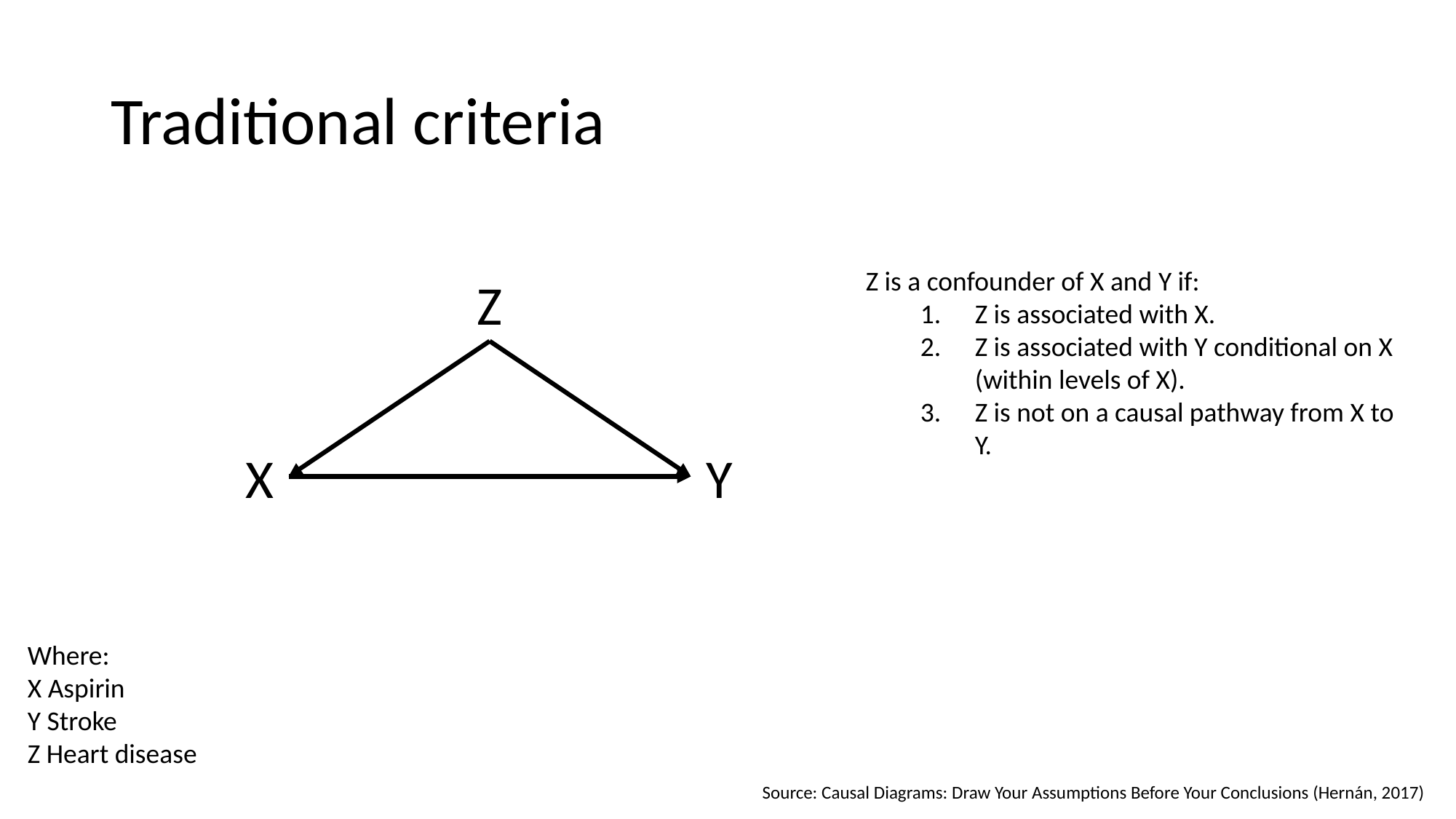

# Traditional criteria
Z is a confounder of X and Y if:
Z is associated with X.
Z is associated with Y conditional on X (within levels of X).
Z is not on a causal pathway from X to Y.

Z
X
Y
Where:
X Aspirin
Y Stroke
Z Heart disease
Source: Causal Diagrams: Draw Your Assumptions Before Your Conclusions (Hernán, 2017)